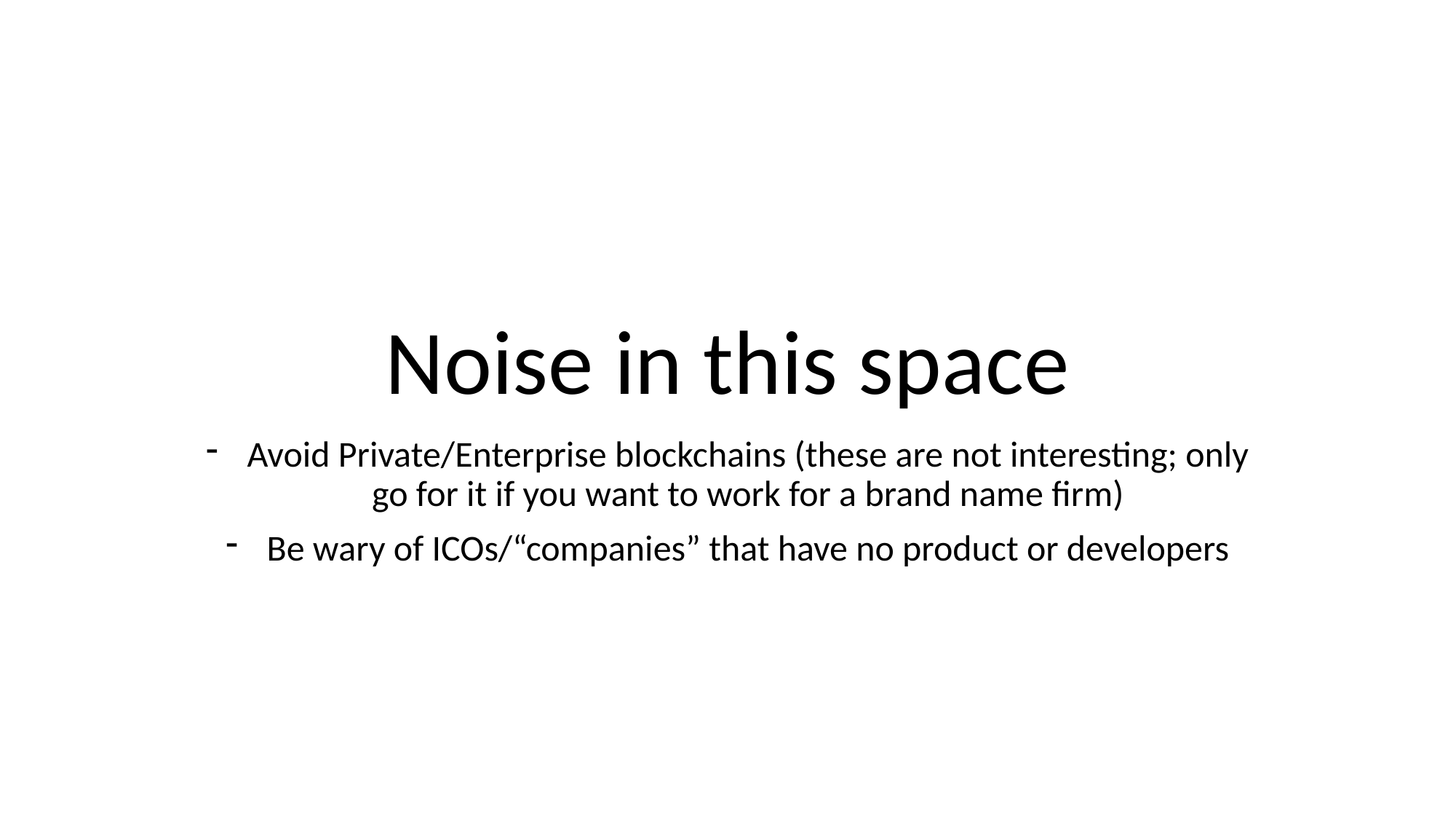

# Noise in this space
Avoid Private/Enterprise blockchains (these are not interesting; only go for it if you want to work for a brand name firm)
Be wary of ICOs/“companies” that have no product or developers